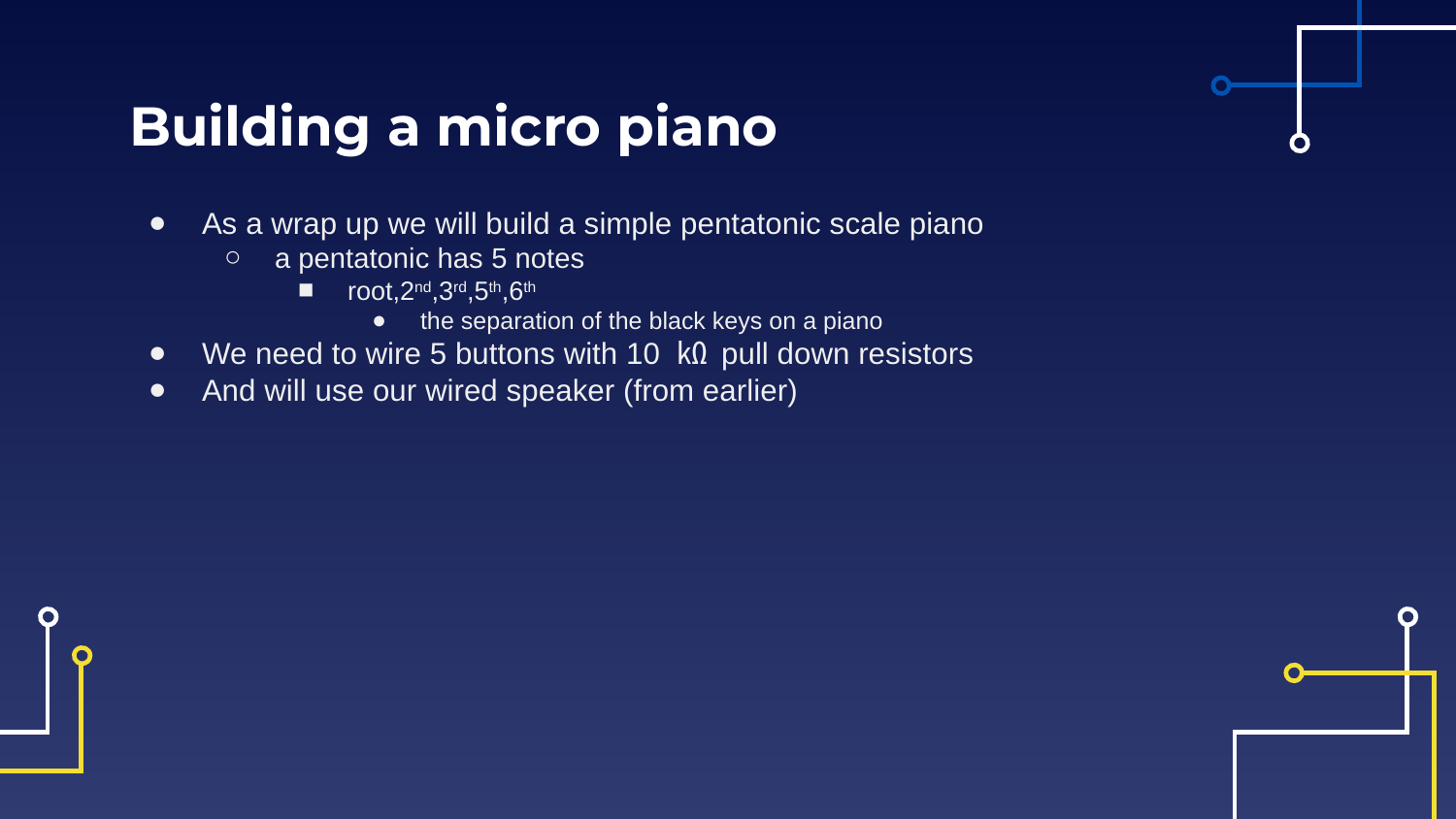

# Building a micro piano
As a wrap up we will build a simple pentatonic scale piano
a pentatonic has 5 notes
root,2nd,3rd,5th,6th
the separation of the black keys on a piano
We need to wire 5 buttons with 10 ㏀ pull down resistors
And will use our wired speaker (from earlier)